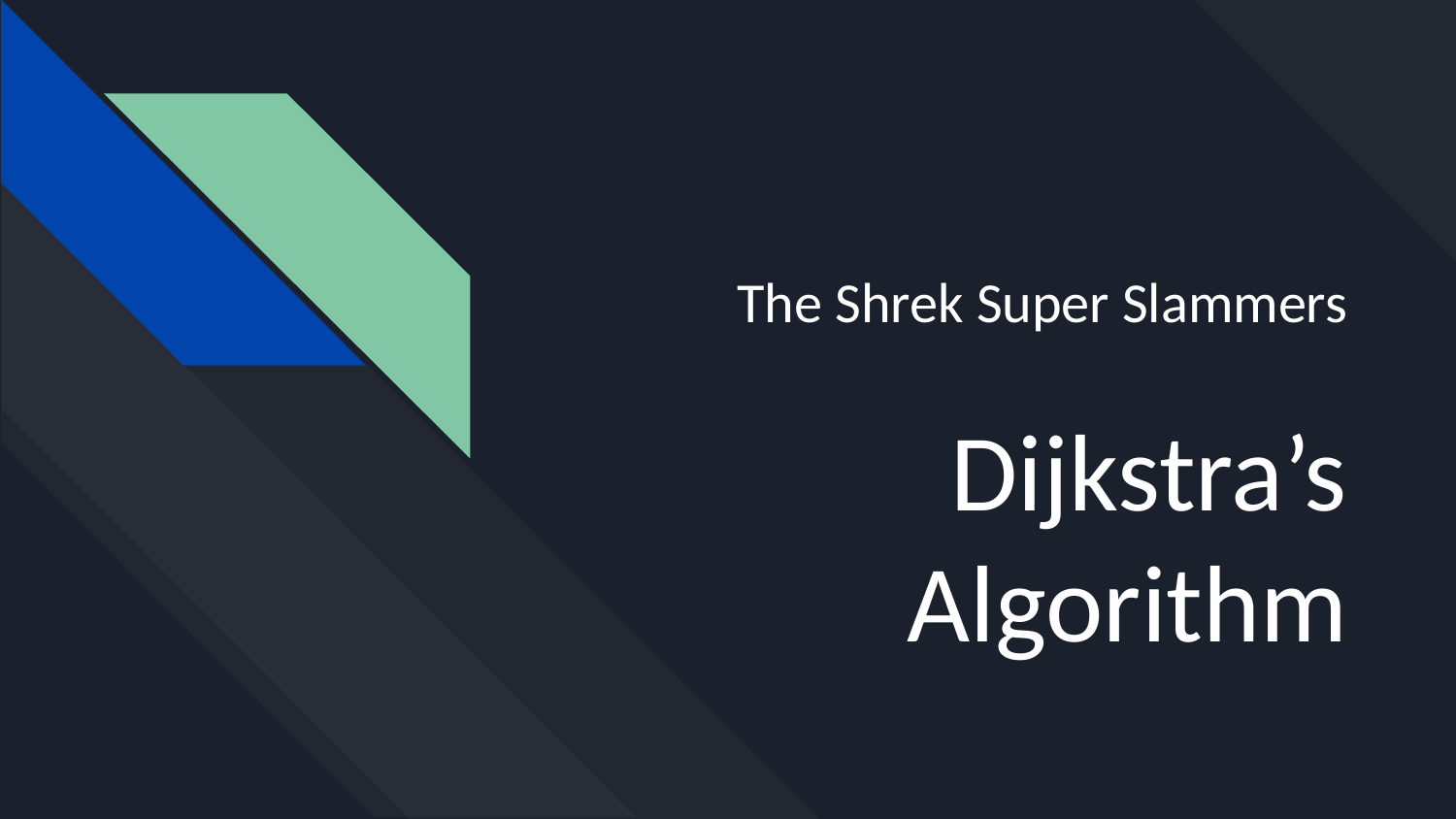

# The Shrek Super Slammers Dijkstra’s Algorithm